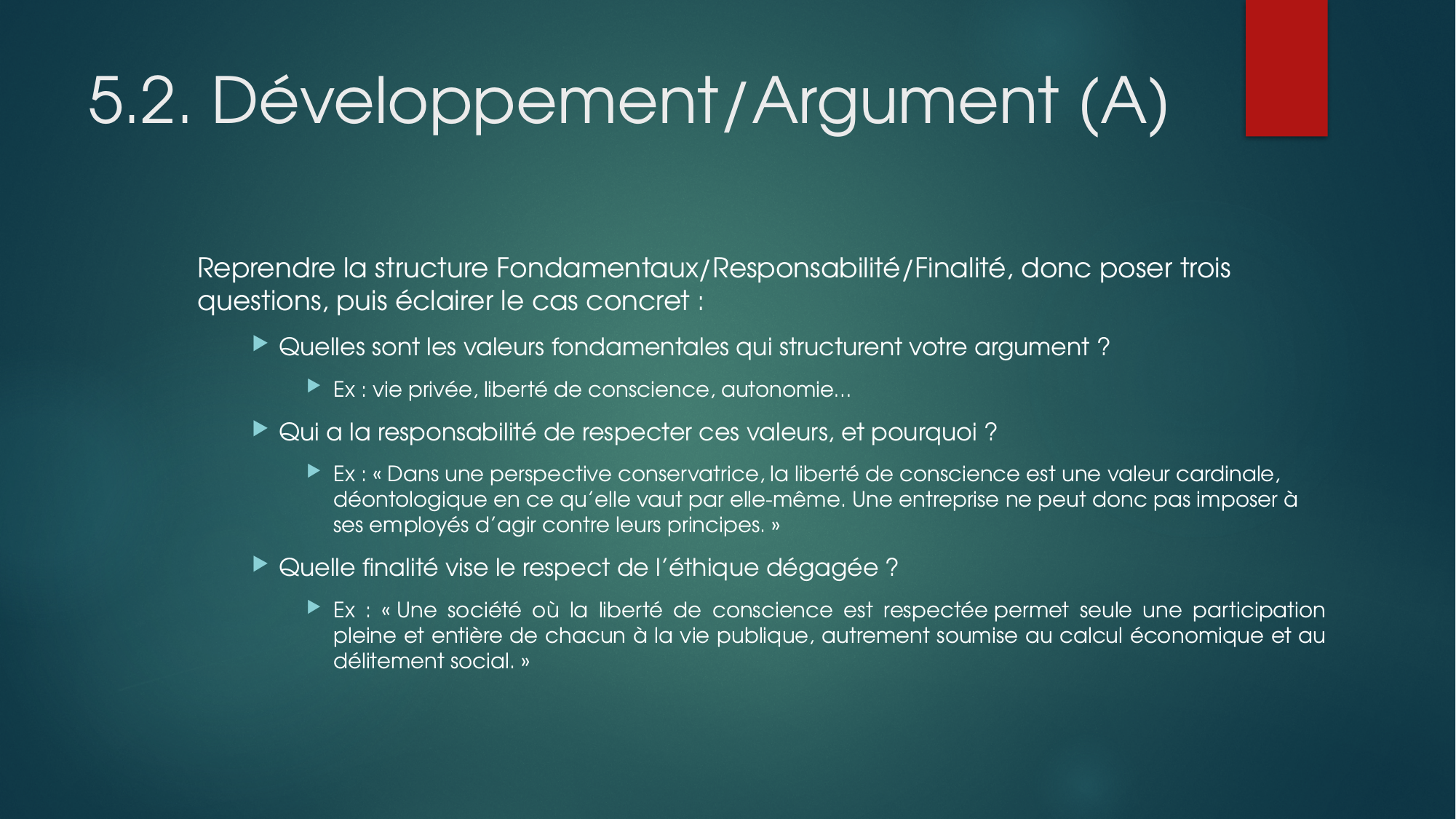

# 5.2. Développement/Argument (A)
Reprendre la structure Fondamentaux/Responsabilité/Finalité, donc poser trois questions, puis éclairer le cas concret :
Quelles sont les valeurs fondamentales qui structurent votre argument ?
Ex : vie privée, liberté de conscience, autonomie…
Qui a la responsabilité de respecter ces valeurs, et pourquoi ?
Ex : « Dans une perspective conservatrice, la liberté de conscience est une valeur cardinale, déontologique en ce qu’elle vaut par elle-même. Une entreprise ne peut donc pas imposer à ses employés d’agir contre leurs principes. »
Quelle finalité vise le respect de l’éthique dégagée ?
Ex : « Une société où la liberté de conscience est respectée permet seule une participation pleine et entière de chacun à la vie publique, autrement soumise au calcul économique et au délitement social. »